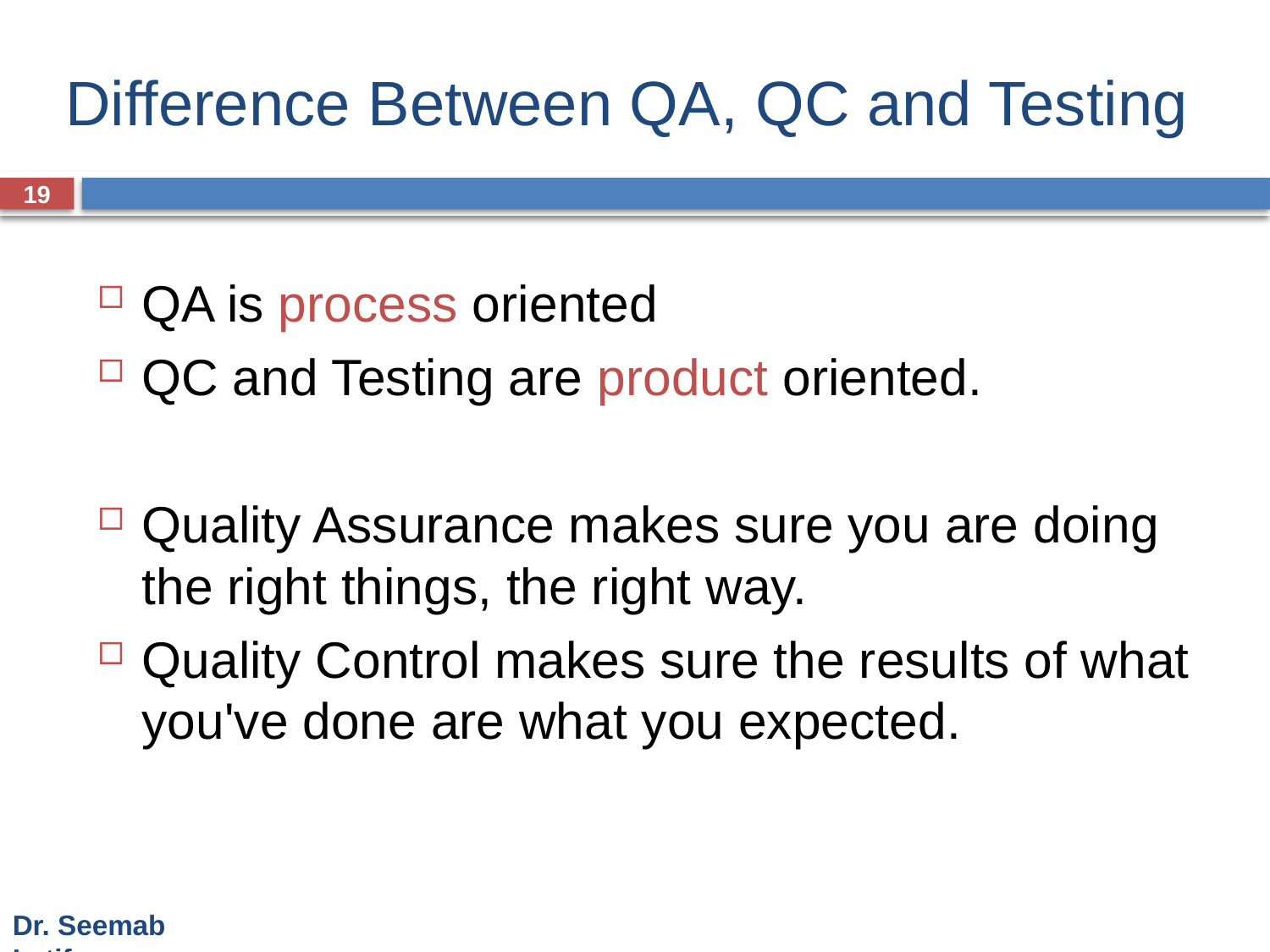

# Difference Between QA, QC and Testing
19
QA is process oriented
QC and Testing are product oriented.

Quality Assurance makes sure you are doing the right things, the right way.
Quality Control makes sure the results of what you've done are what you expected.